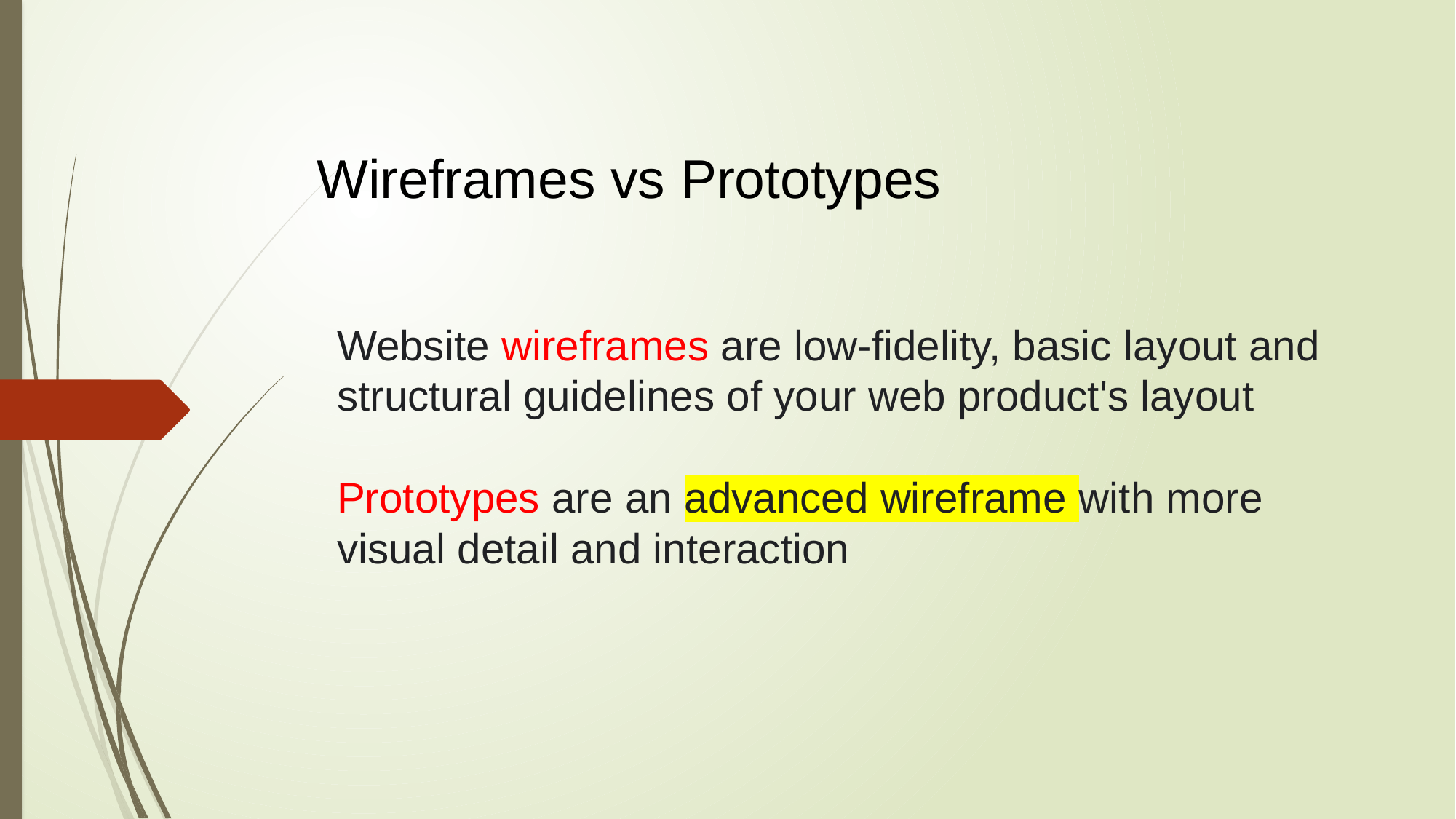

Wireframes vs Prototypes
# Website wireframes are low-fidelity, basic layout and structural guidelines of your web product's layout Prototypes are an advanced wireframe with more visual detail and interaction